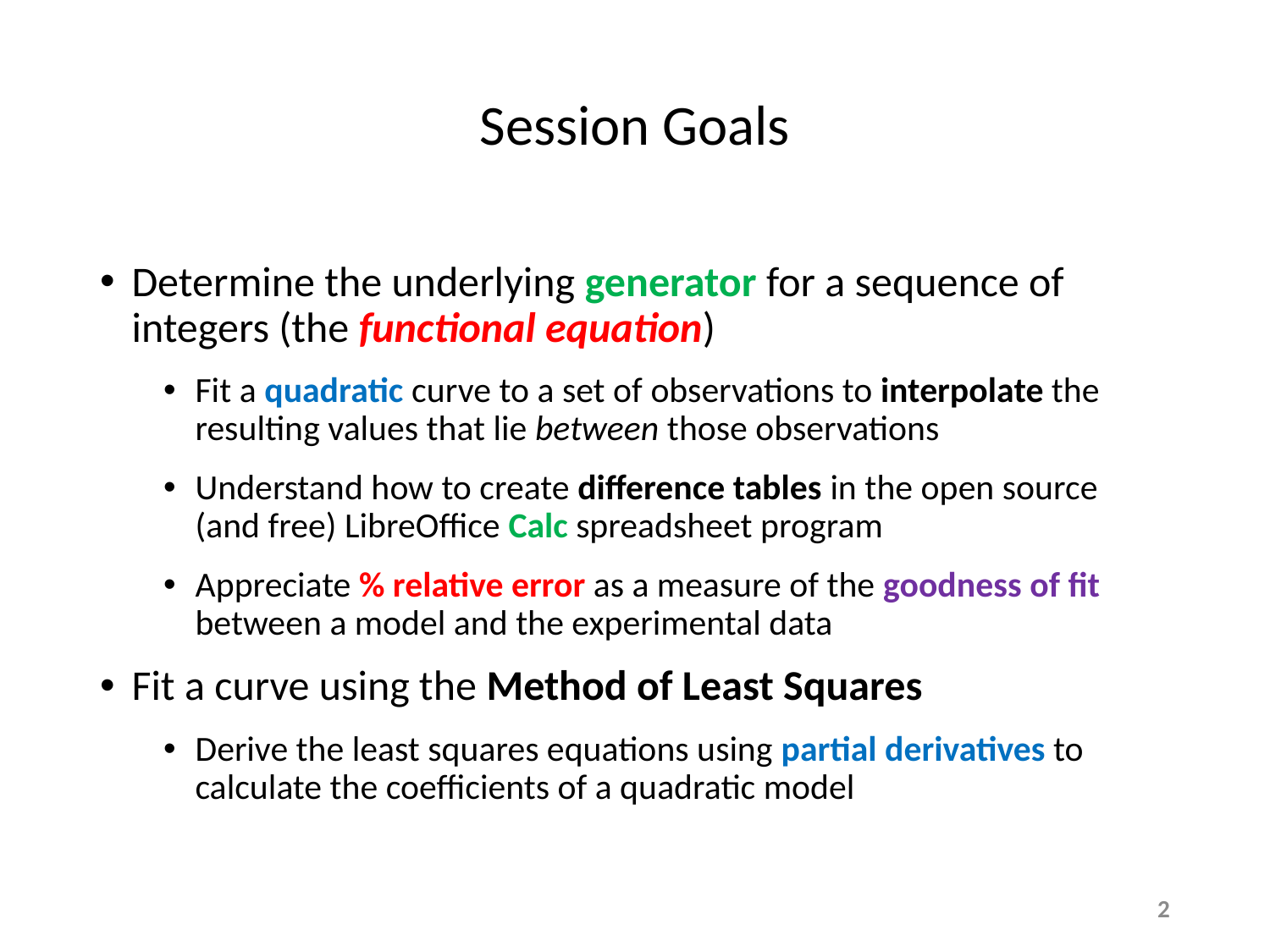

# Session Goals
Determine the underlying generator for a sequence of integers (the functional equation)
Fit a quadratic curve to a set of observations to interpolate the resulting values that lie between those observations
Understand how to create difference tables in the open source (and free) LibreOffice Calc spreadsheet program
Appreciate % relative error as a measure of the goodness of fit between a model and the experimental data
Fit a curve using the Method of Least Squares
Derive the least squares equations using partial derivatives to calculate the coefficients of a quadratic model
2